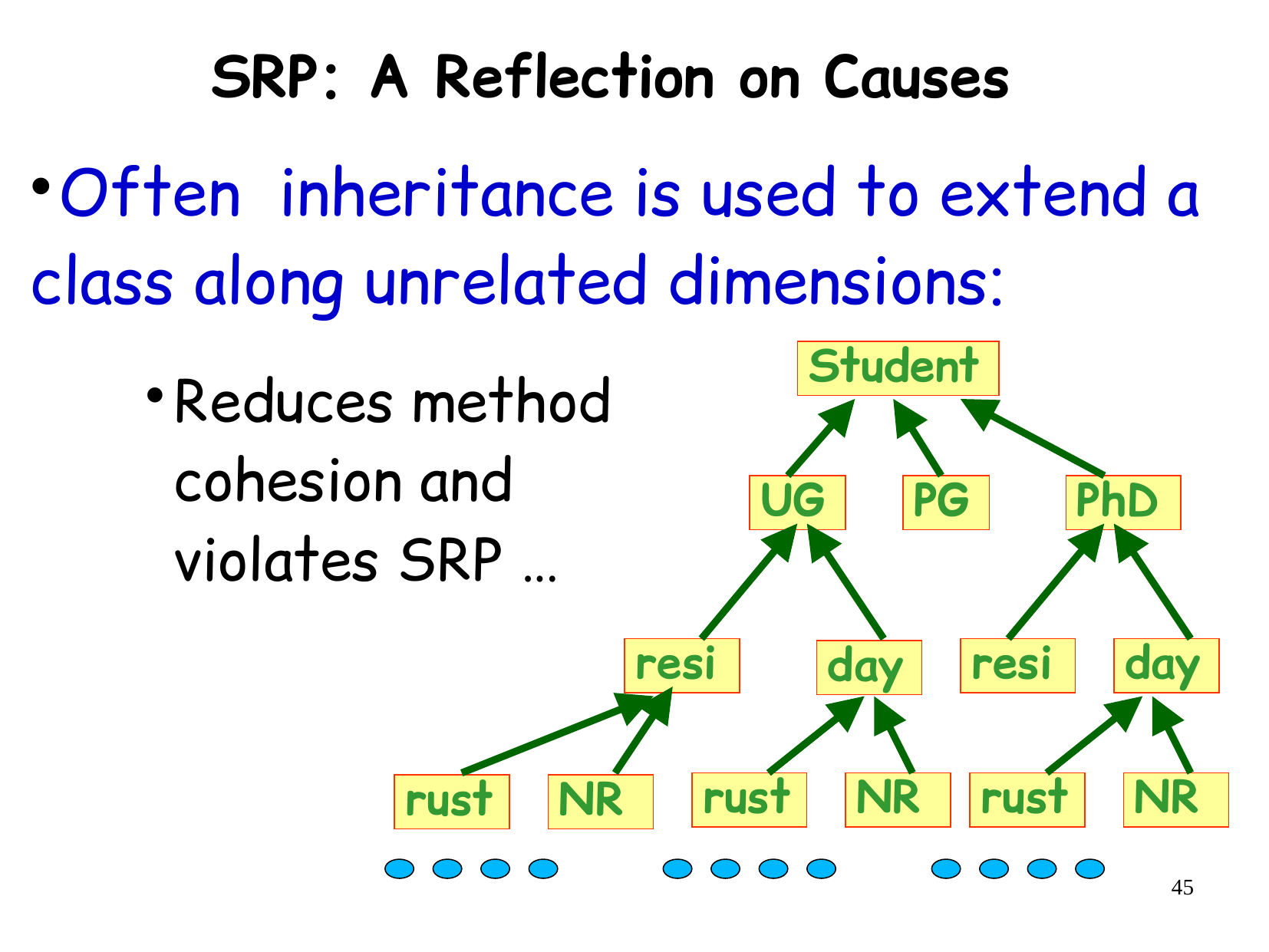

# SRP: A Reflection on Causes
Often  inheritance is used to extend a class along unrelated dimensions:
Reduces method                             cohesion and                                        violates SRP …

Student

UG
PG
PhD

resi
resi
day
day

rust
NR
rust
NR
rust
NR